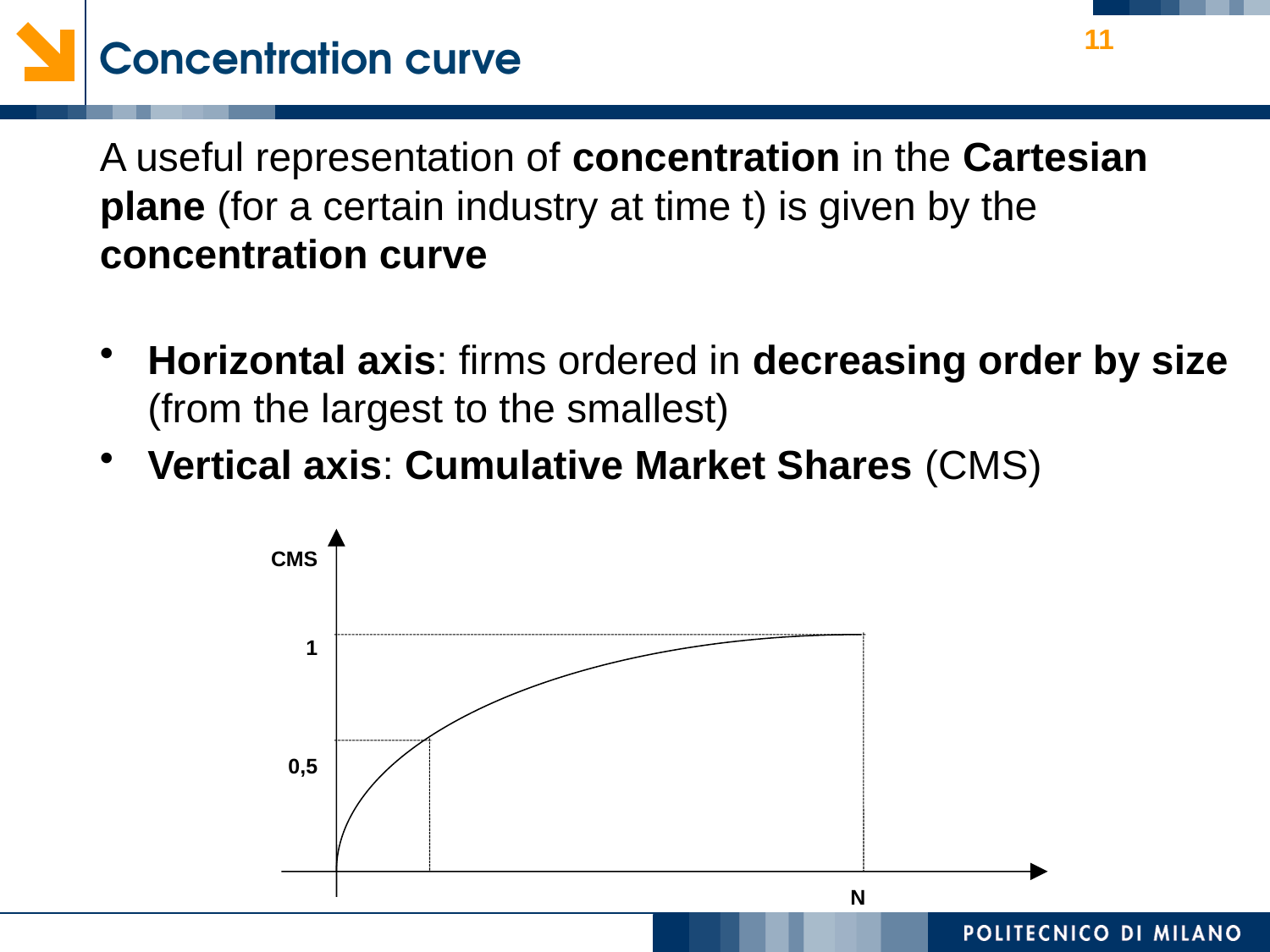

11
Concentration curve
A useful representation of concentration in the Cartesian plane (for a certain industry at time t) is given by the concentration curve
Horizontal axis: firms ordered in decreasing order by size (from the largest to the smallest)
Vertical axis: Cumulative Market Shares (CMS)

CMS

1

0,5
N